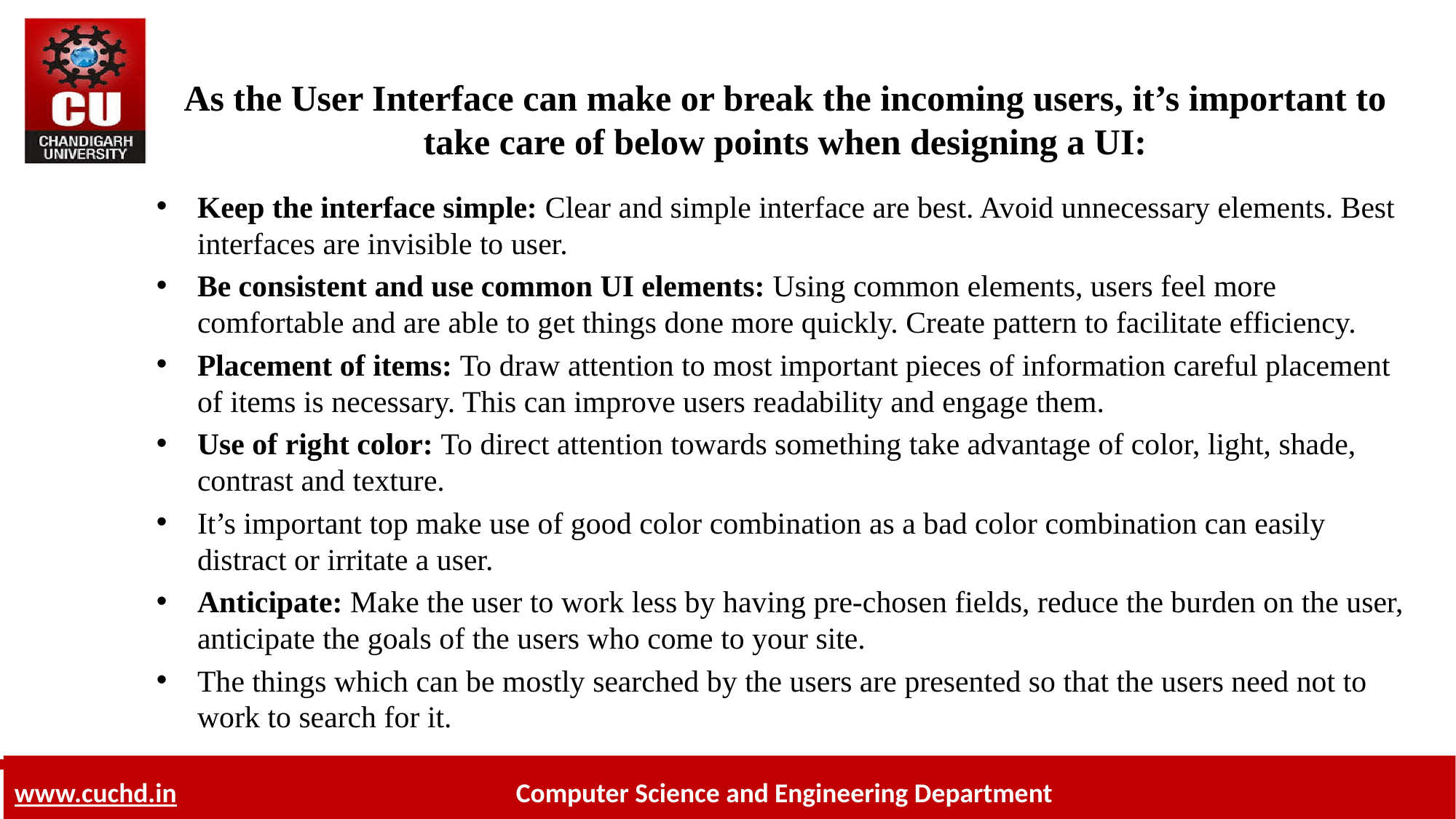

# As the User Interface can make or break the incoming users, it’s important to take care of below points when designing a UI:
Keep the interface simple: Clear and simple interface are best. Avoid unnecessary elements. Best interfaces are invisible to user.
Be consistent and use common UI elements: Using common elements, users feel more comfortable and are able to get things done more quickly. Create pattern to facilitate efficiency.
Placement of items: To draw attention to most important pieces of information careful placement of items is necessary. This can improve users readability and engage them.
Use of right color: To direct attention towards something take advantage of color, light, shade, contrast and texture.
It’s important top make use of good color combination as a bad color combination can easily distract or irritate a user.
Anticipate: Make the user to work less by having pre-chosen fields, reduce the burden on the user, anticipate the goals of the users who come to your site.
The things which can be mostly searched by the users are presented so that the users need not to work to search for it.